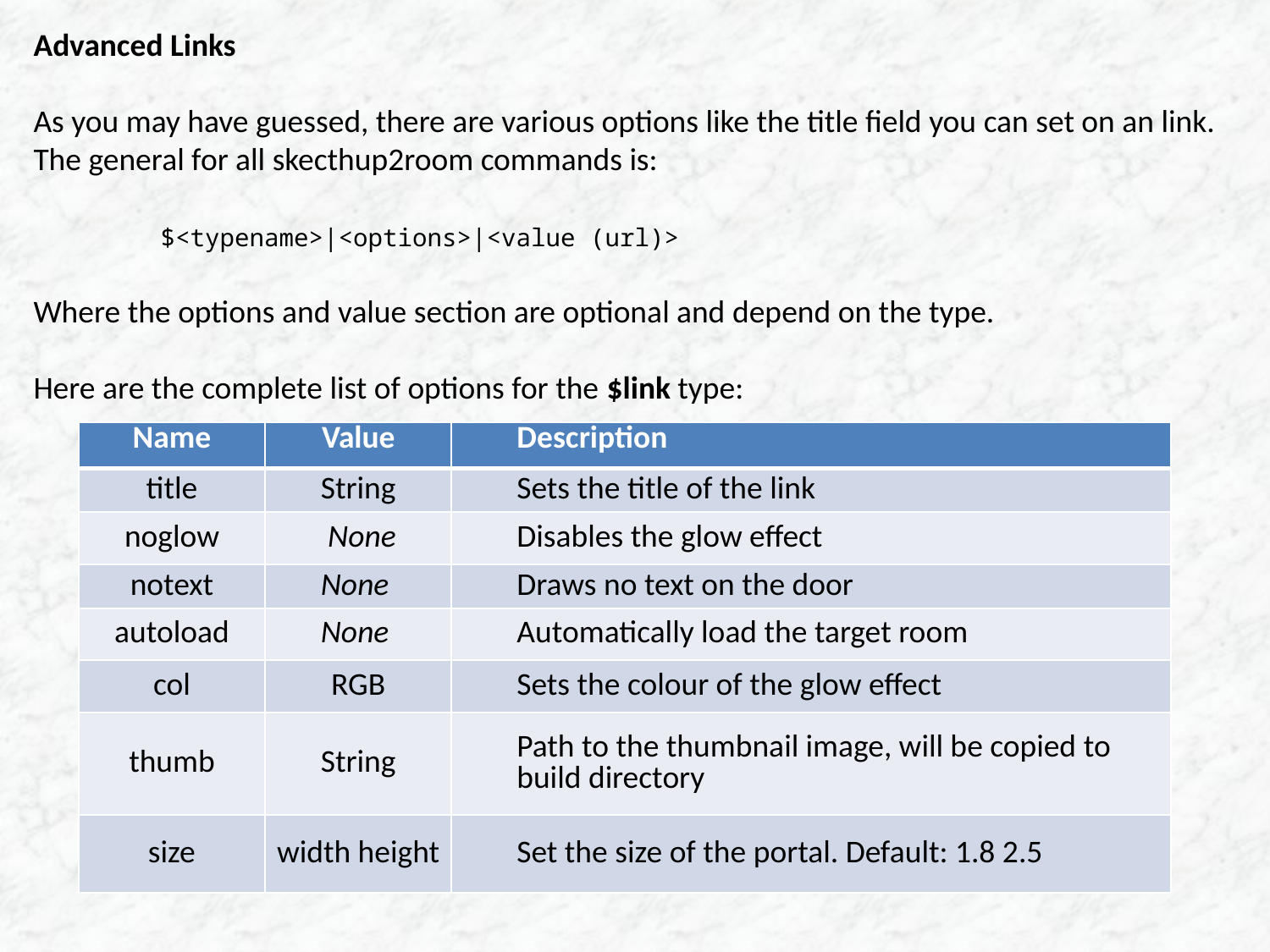

Advanced Links
As you may have guessed, there are various options like the title field you can set on an link. The general for all skecthup2room commands is:
	$<typename>|<options>|<value (url)>

Where the options and value section are optional and depend on the type.

Here are the complete list of options for the $link type:

| Name | Value | Description |
| --- | --- | --- |
| title | String | Sets the title of the link |
| noglow | None | Disables the glow effect |
| notext | None | Draws no text on the door |
| autoload | None | Automatically load the target room |
| col | RGB | Sets the colour of the glow effect |
| thumb | String | Path to the thumbnail image, will be copied to build directory |
| size | width height | Set the size of the portal. Default: 1.8 2.5 |